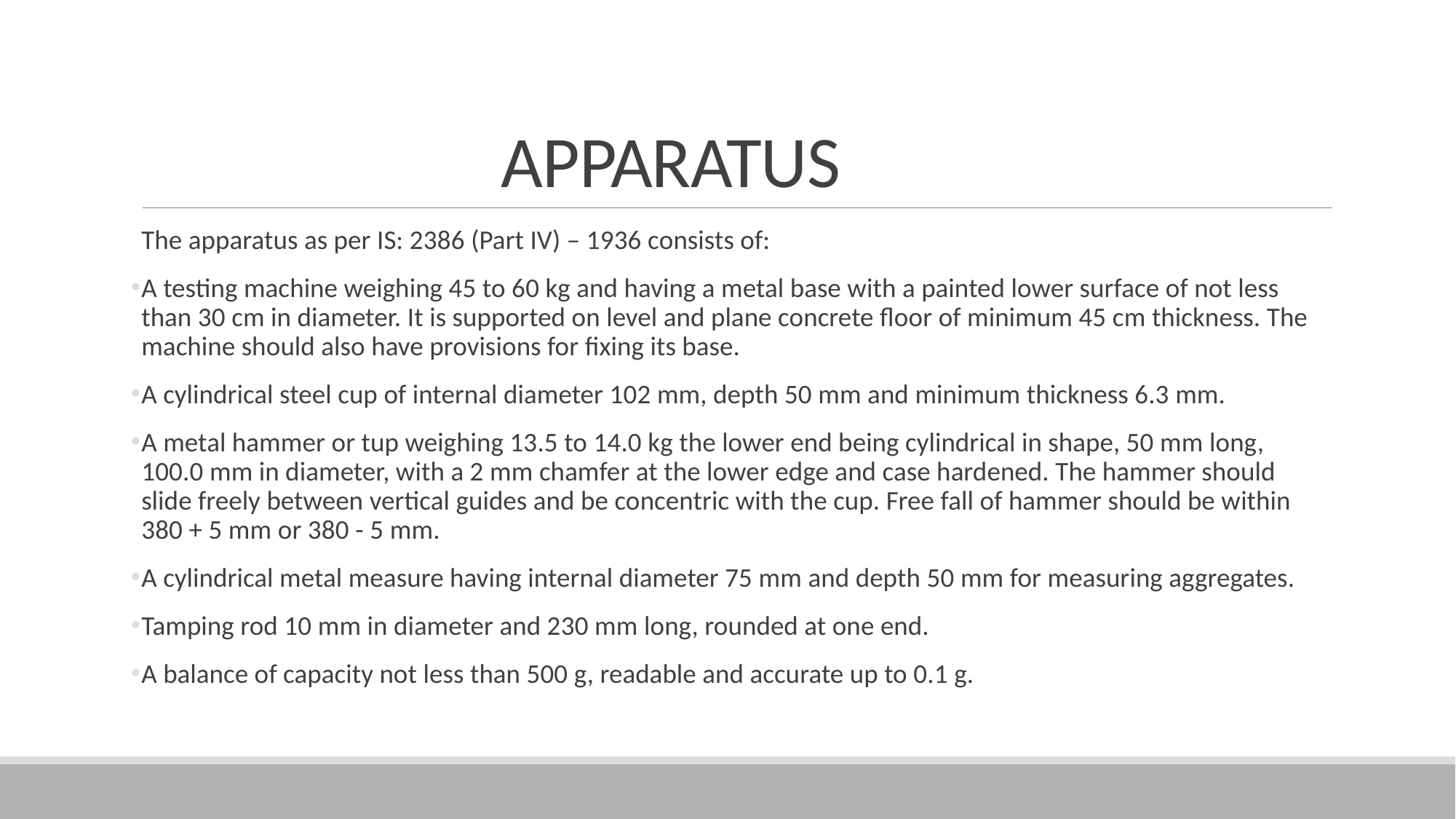

# APPARATUS
The apparatus as per IS: 2386 (Part IV) – 1936 consists of:
A testing machine weighing 45 to 60 kg and having a metal base with a painted lower surface of not less than 30 cm in diameter. It is supported on level and plane concrete floor of minimum 45 cm thickness. The machine should also have provisions for fixing its base.
A cylindrical steel cup of internal diameter 102 mm, depth 50 mm and minimum thickness 6.3 mm.
A metal hammer or tup weighing 13.5 to 14.0 kg the lower end being cylindrical in shape, 50 mm long, 100.0 mm in diameter, with a 2 mm chamfer at the lower edge and case hardened. The hammer should slide freely between vertical guides and be concentric with the cup. Free fall of hammer should be within 380 + 5 mm or 380 - 5 mm.
A cylindrical metal measure having internal diameter 75 mm and depth 50 mm for measuring aggregates.
Tamping rod 10 mm in diameter and 230 mm long, rounded at one end.
A balance of capacity not less than 500 g, readable and accurate up to 0.1 g.